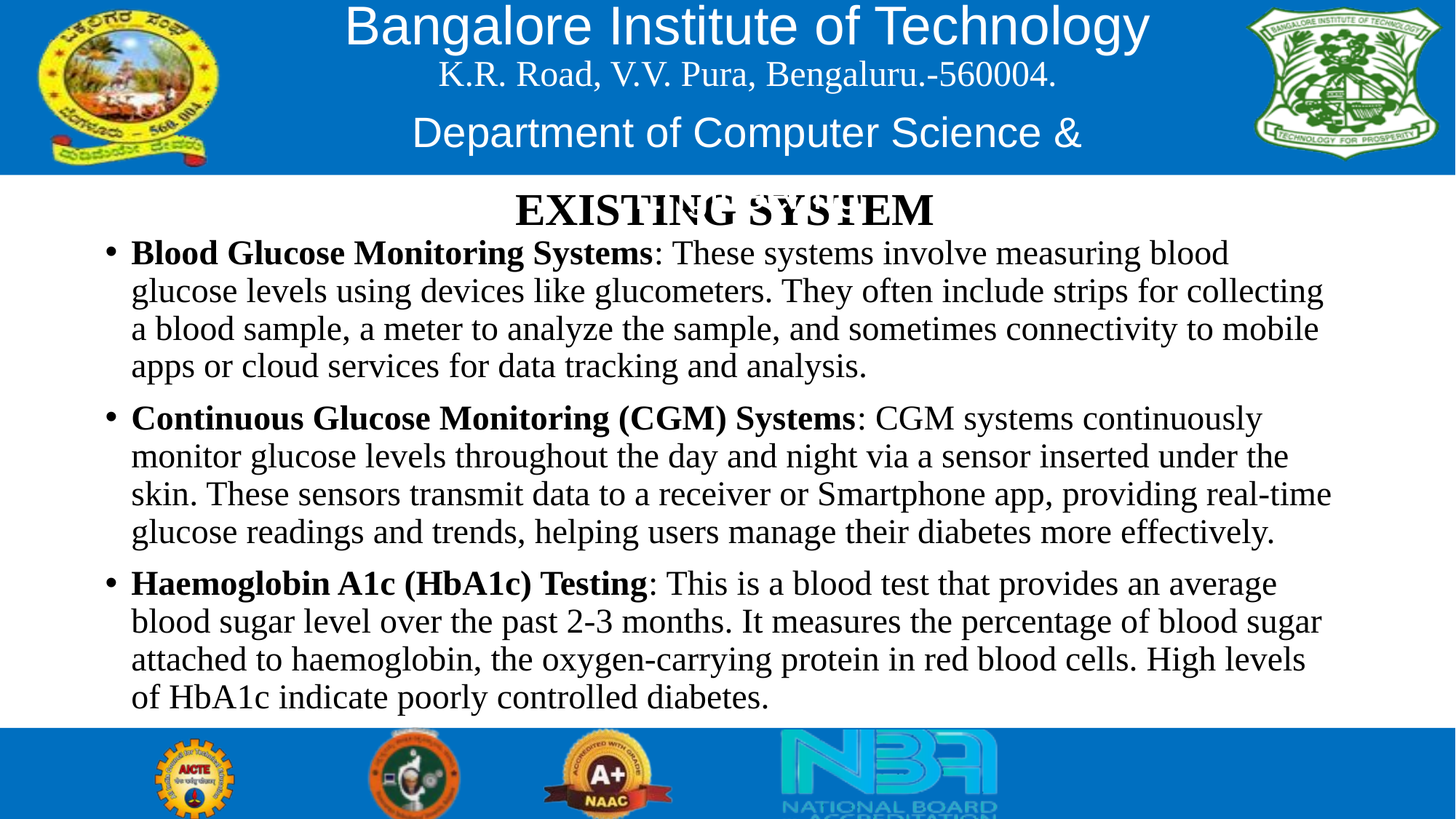

Bangalore Institute of Technology
K.R. Road, V.V. Pura, Bengaluru.-560004.
Department of Computer Science & Engineering

# EXISTING SYSTEM
Blood Glucose Monitoring Systems: These systems involve measuring blood glucose levels using devices like glucometers. They often include strips for collecting a blood sample, a meter to analyze the sample, and sometimes connectivity to mobile apps or cloud services for data tracking and analysis.
Continuous Glucose Monitoring (CGM) Systems: CGM systems continuously monitor glucose levels throughout the day and night via a sensor inserted under the skin. These sensors transmit data to a receiver or Smartphone app, providing real-time glucose readings and trends, helping users manage their diabetes more effectively.
Haemoglobin A1c (HbA1c) Testing: This is a blood test that provides an average blood sugar level over the past 2-3 months. It measures the percentage of blood sugar attached to haemoglobin, the oxygen-carrying protein in red blood cells. High levels of HbA1c indicate poorly controlled diabetes.